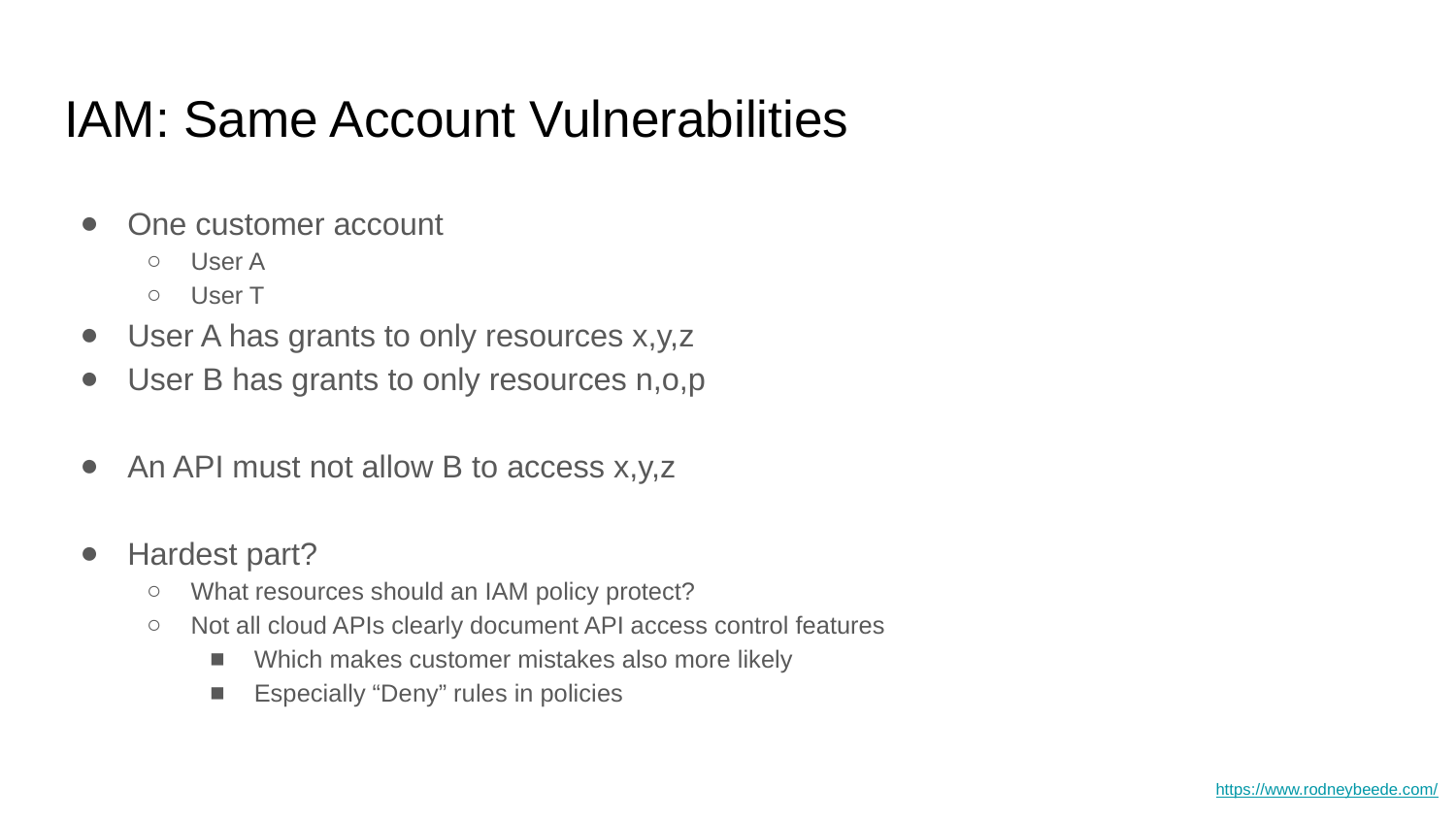

# IAM: Same Account Vulnerabilities
One customer account
User A
User T
User A has grants to only resources x,y,z
User B has grants to only resources n,o,p
An API must not allow B to access x,y,z
Hardest part?
What resources should an IAM policy protect?
Not all cloud APIs clearly document API access control features
Which makes customer mistakes also more likely
Especially “Deny” rules in policies